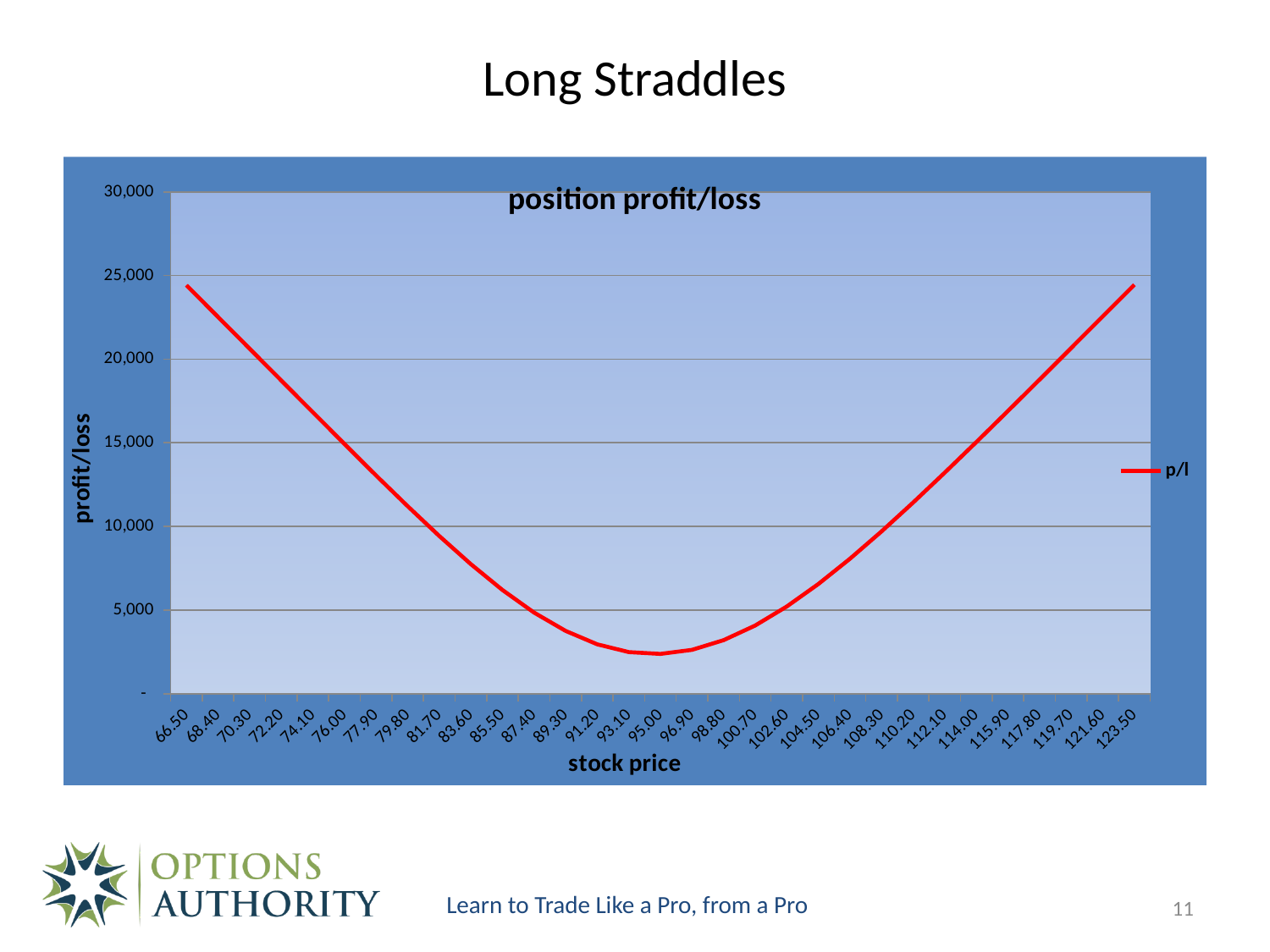

# Long Straddles

### Chart: position profit/loss

| Category | p/l |
|---|---|
| 66.5 | 24420.02112068679 |
| 68.400000000000006 | 22520.09326200555 |
| 70.3 | 20620.35930660829 |
| 72.2 | 18721.2209613949 |
| 74.100000000000009 | 16823.69605566403 |
| 76 | 14930.05906789348 |
| 77.900000000000006 | 13045.70259846274 |
| 79.8 | 11208.01394694602 |
| 81.7 | 9428.492744038049 |
| 83.6 | 7743.381056125803 |
| 85.5 | 6199.241365550533 |
| 87.4 | 4849.770430029339 |
| 89.3 | 3750.103390359998 |
| 91.2 | 2949.648330979032 |
| 93.1 | 2485.109416316397 |
| 95 | 2375.40090116139 |
| 96.9 | 2619.605432812504 |
| 98.8 | 3198.234279710794 |
| 100.7 | 4077.170074387892 |
| 102.6 | 5213.115340035086 |
| 104.5 | 6559.252348826059 |
| 106.4 | 8070.074648044878 |
| 108.3 | 9704.801086156447 |
| 110.2 | 11429.2420420528 |
| 112.1 | 13216.32699546887 |
| 114 | 15045.67631258274 |
| 115.9 | 16902.62722576132 |
| 117.8 | 18777.05640028985 |
| 119.7 | 20662.23440995874 |
| 121.6 | 22553.84192601913 |
| 123.5 | 24449.19539820885 |
11